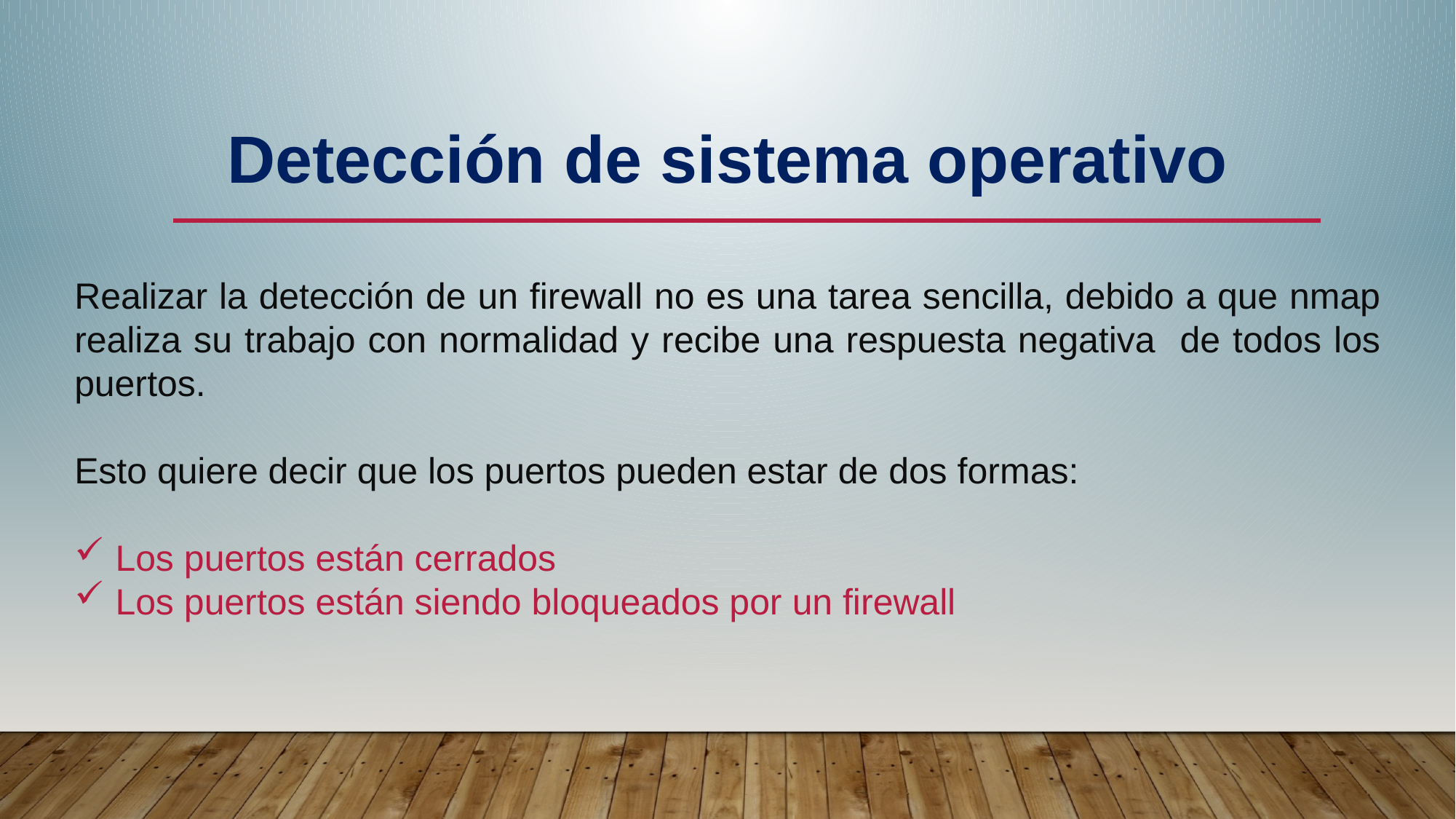

Detección de sistema operativo
Realizar la detección de un firewall no es una tarea sencilla, debido a que nmap realiza su trabajo con normalidad y recibe una respuesta negativa  de todos los puertos.

Esto quiere decir que los puertos pueden estar de dos formas:

Los puertos están cerrados
Los puertos están siendo bloqueados por un firewall